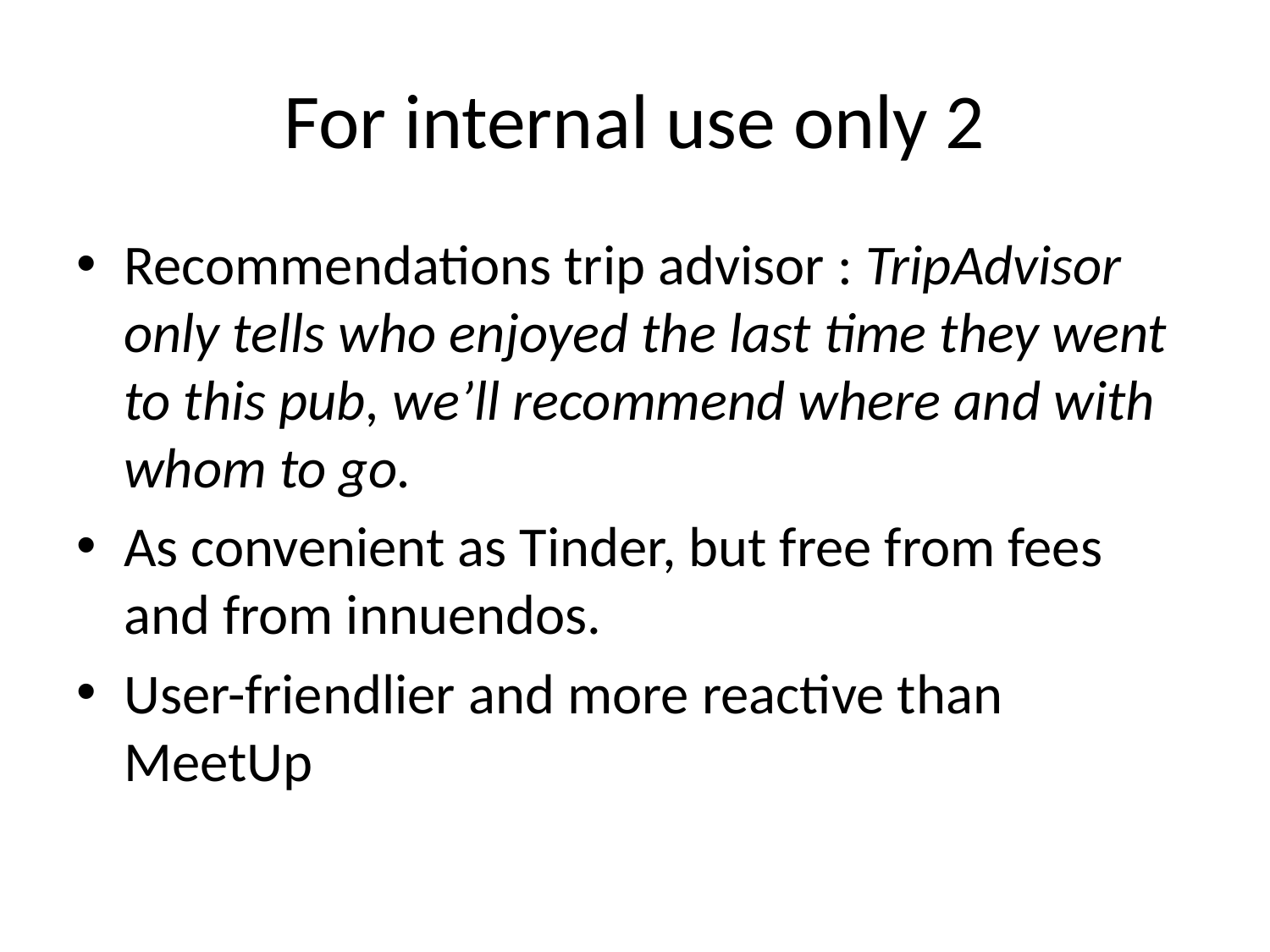

# For internal use only 2
Recommendations trip advisor : TripAdvisor only tells who enjoyed the last time they went to this pub, we’ll recommend where and with whom to go.
As convenient as Tinder, but free from fees and from innuendos.
User-friendlier and more reactive than MeetUp